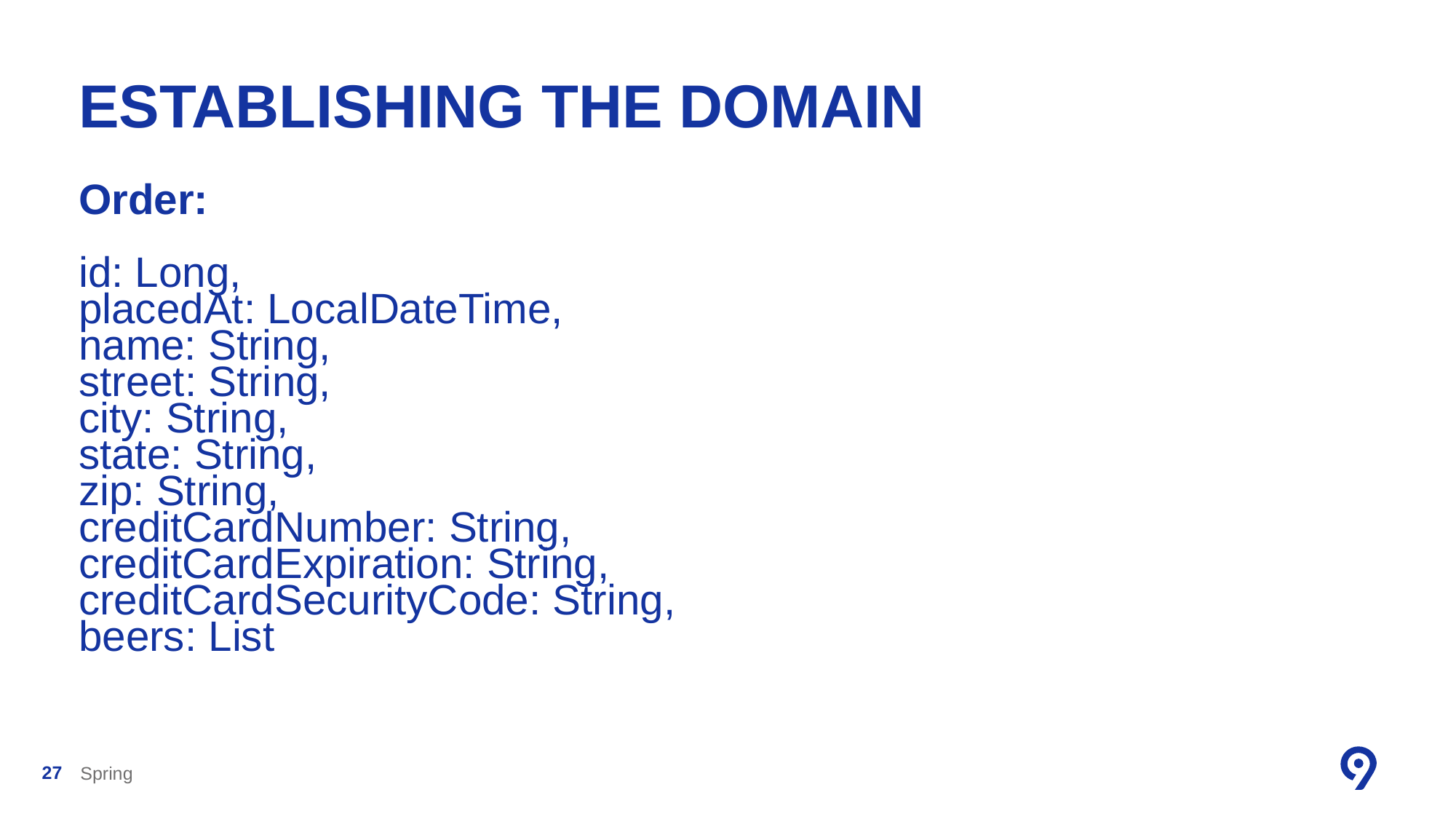

# Establishing the domain
Order:

id: Long,
placedAt: LocalDateTime,
name: String,
street: String,
city: String,
state: String,
zip: String,
creditCardNumber: String,
creditCardExpiration: String,
creditCardSecurityCode: String,
beers: List

Spring
27